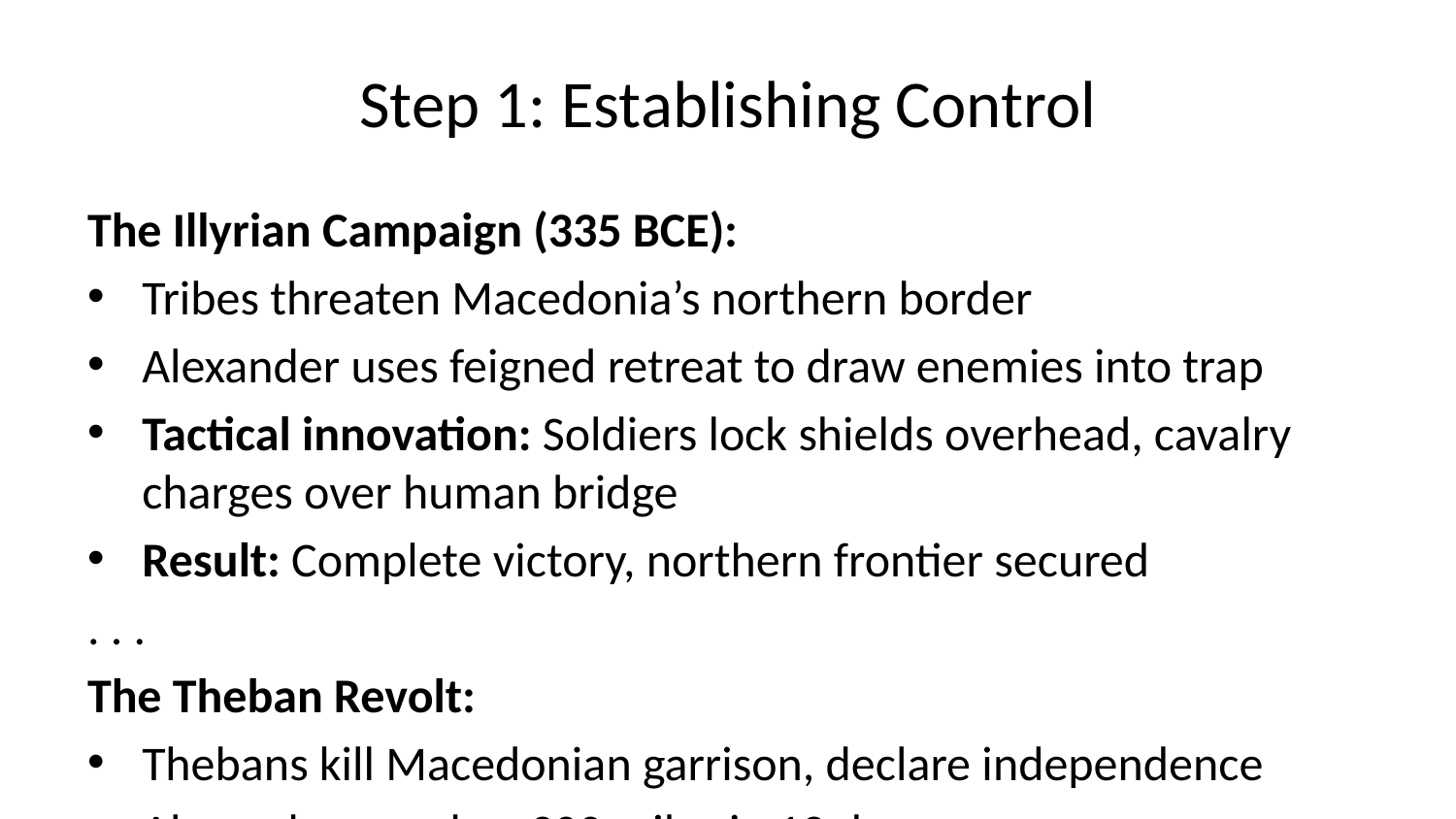

# Step 1: Establishing Control
The Illyrian Campaign (335 BCE):
Tribes threaten Macedonia’s northern border
Alexander uses feigned retreat to draw enemies into trap
Tactical innovation: Soldiers lock shields overhead, cavalry charges over human bridge
Result: Complete victory, northern frontier secured
. . .
The Theban Revolt:
Thebans kill Macedonian garrison, declare independence
Alexander marches 300 miles in 13 days
Duration: 3 days of intense fighting
Aftermath: City destroyed, 30,000 inhabitants sold into slavery